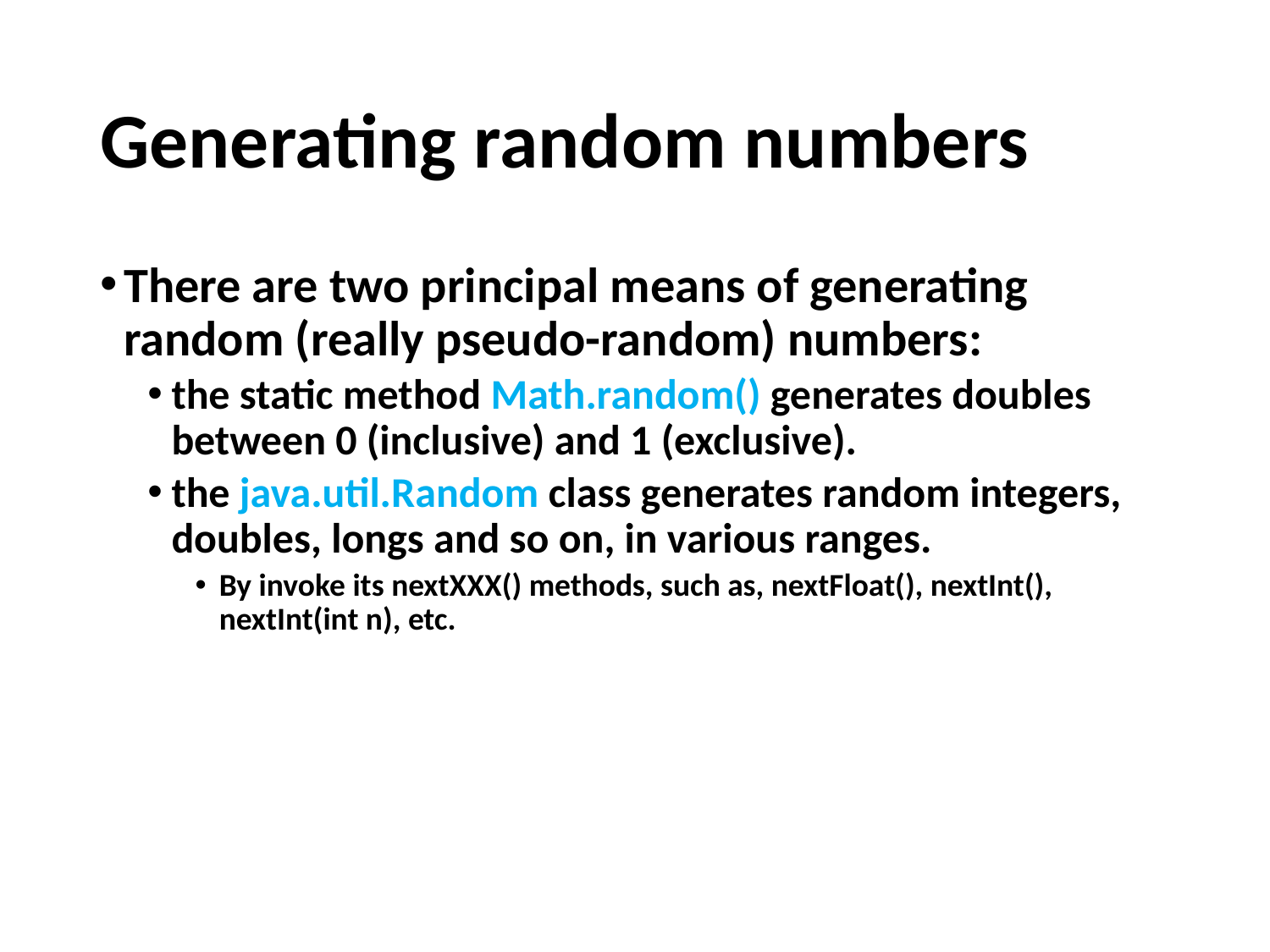

# Generating random numbers
There are two principal means of generating random (really pseudo-random) numbers:
the static method Math.random() generates doubles between 0 (inclusive) and 1 (exclusive).
the java.util.Random class generates random integers, doubles, longs and so on, in various ranges.
By invoke its nextXXX() methods, such as, nextFloat(), nextInt(), nextInt(int n), etc.